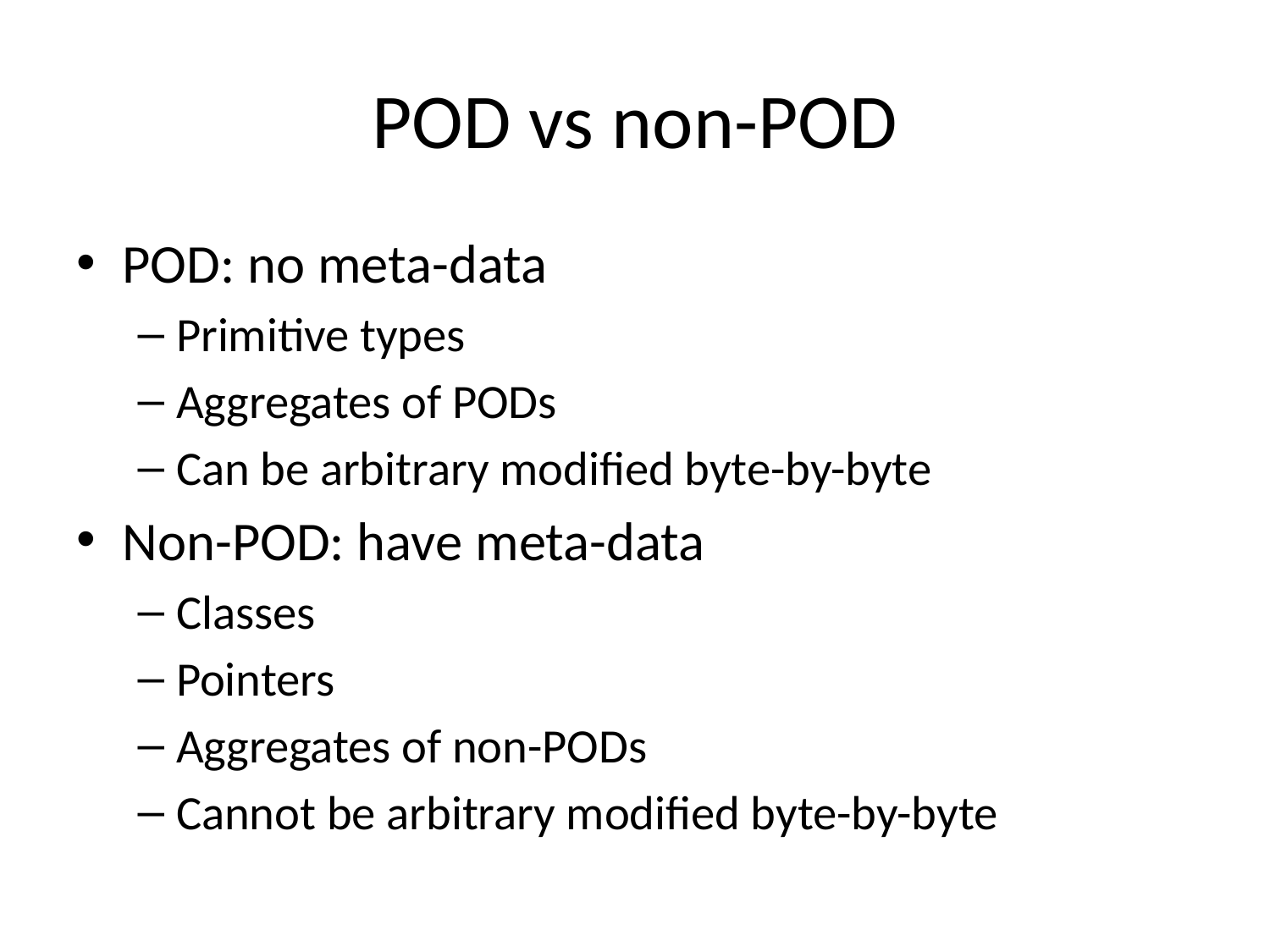

# POD vs non-POD
POD: no meta-data
Primitive types
Aggregates of PODs
Can be arbitrary modified byte-by-byte
Non-POD: have meta-data
Classes
Pointers
Aggregates of non-PODs
Cannot be arbitrary modified byte-by-byte